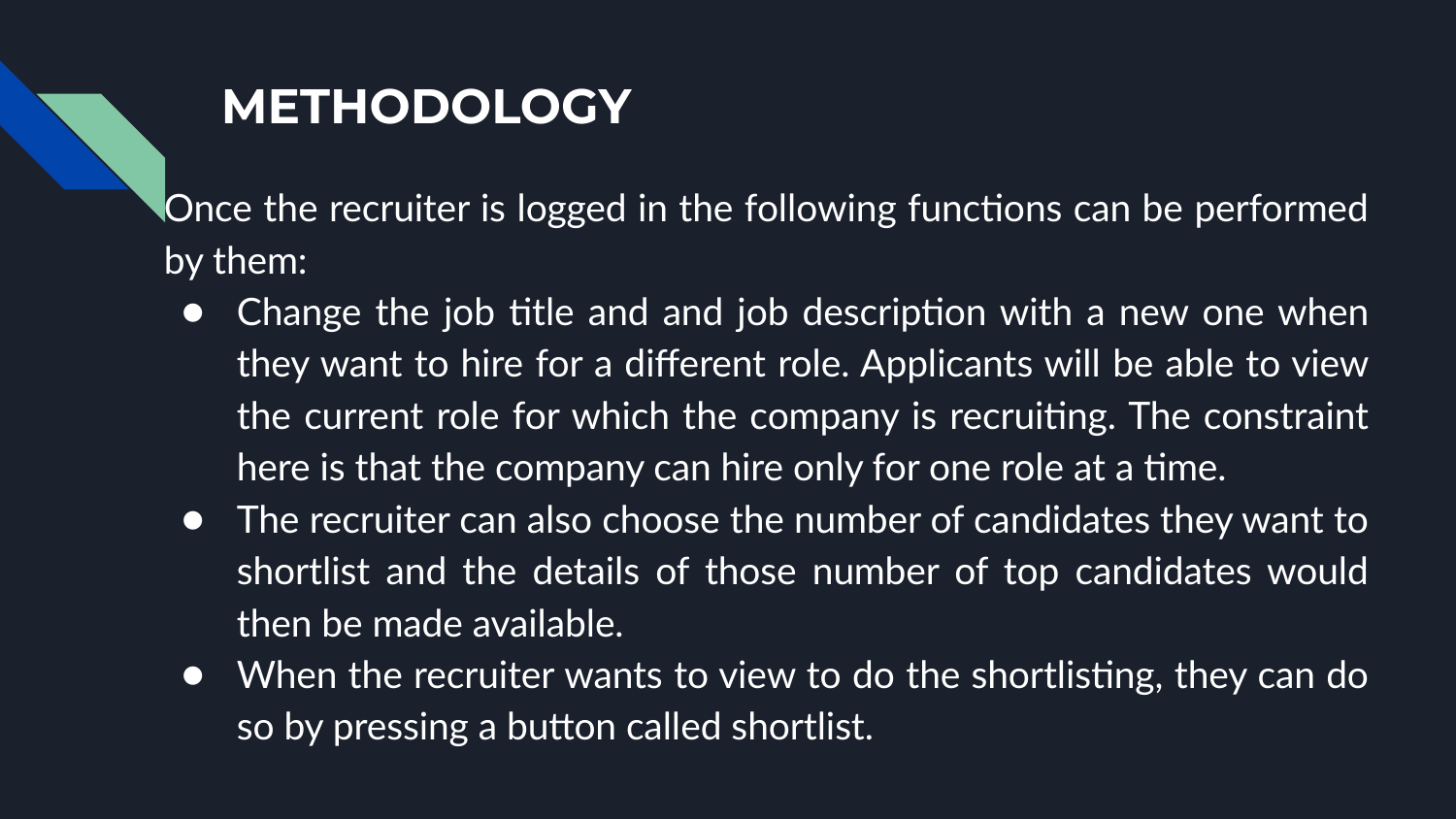

# METHODOLOGY
Once the recruiter is logged in the following functions can be performed by them:
Change the job title and and job description with a new one when they want to hire for a different role. Applicants will be able to view the current role for which the company is recruiting. The constraint here is that the company can hire only for one role at a time.
The recruiter can also choose the number of candidates they want to shortlist and the details of those number of top candidates would then be made available.
When the recruiter wants to view to do the shortlisting, they can do so by pressing a button called shortlist.